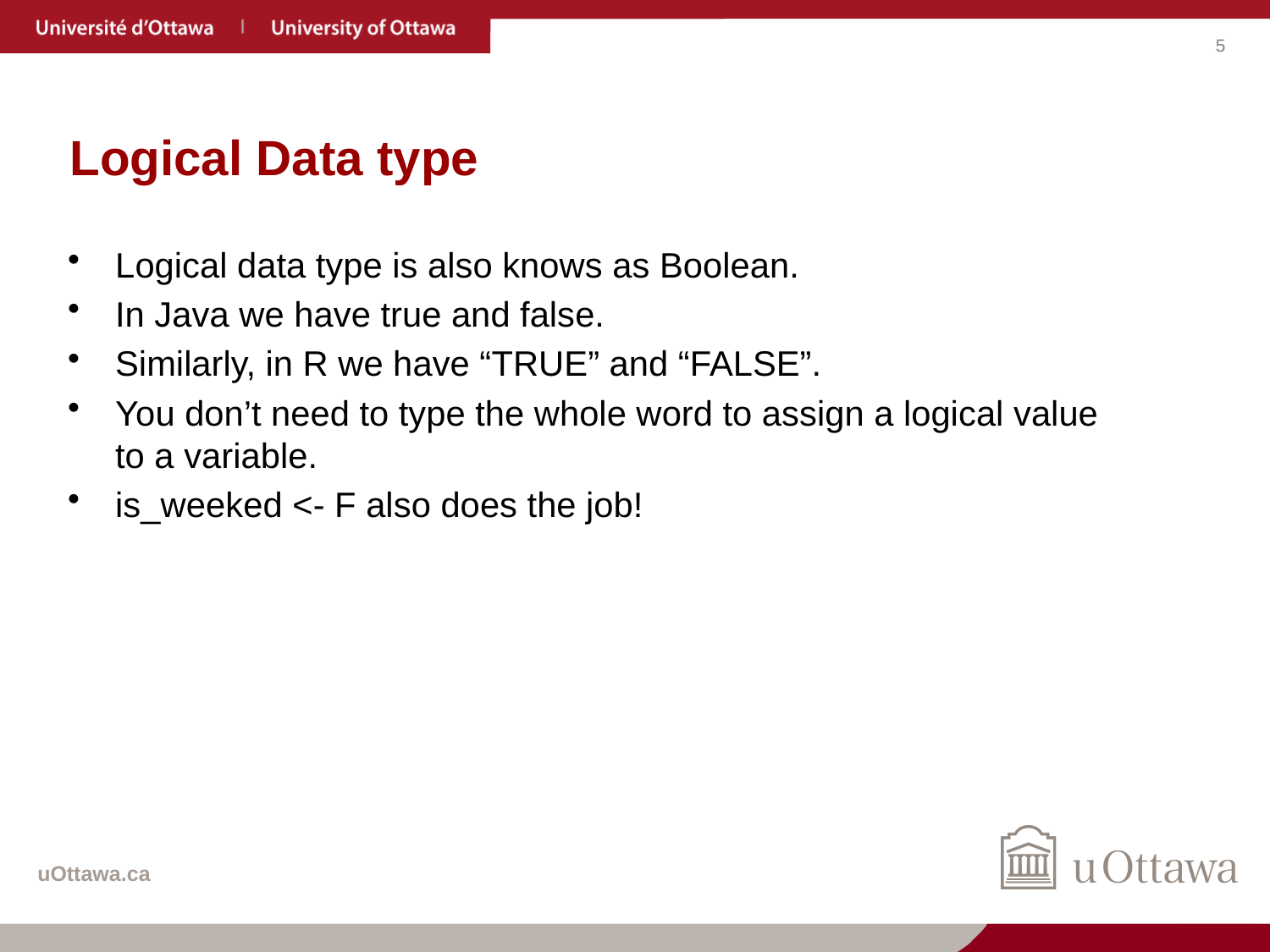

# Logical Data type
Logical data type is also knows as Boolean.
In Java we have true and false.
Similarly, in R we have “TRUE” and “FALSE”.
You don’t need to type the whole word to assign a logical value to a variable.
is_weeked <- F also does the job!